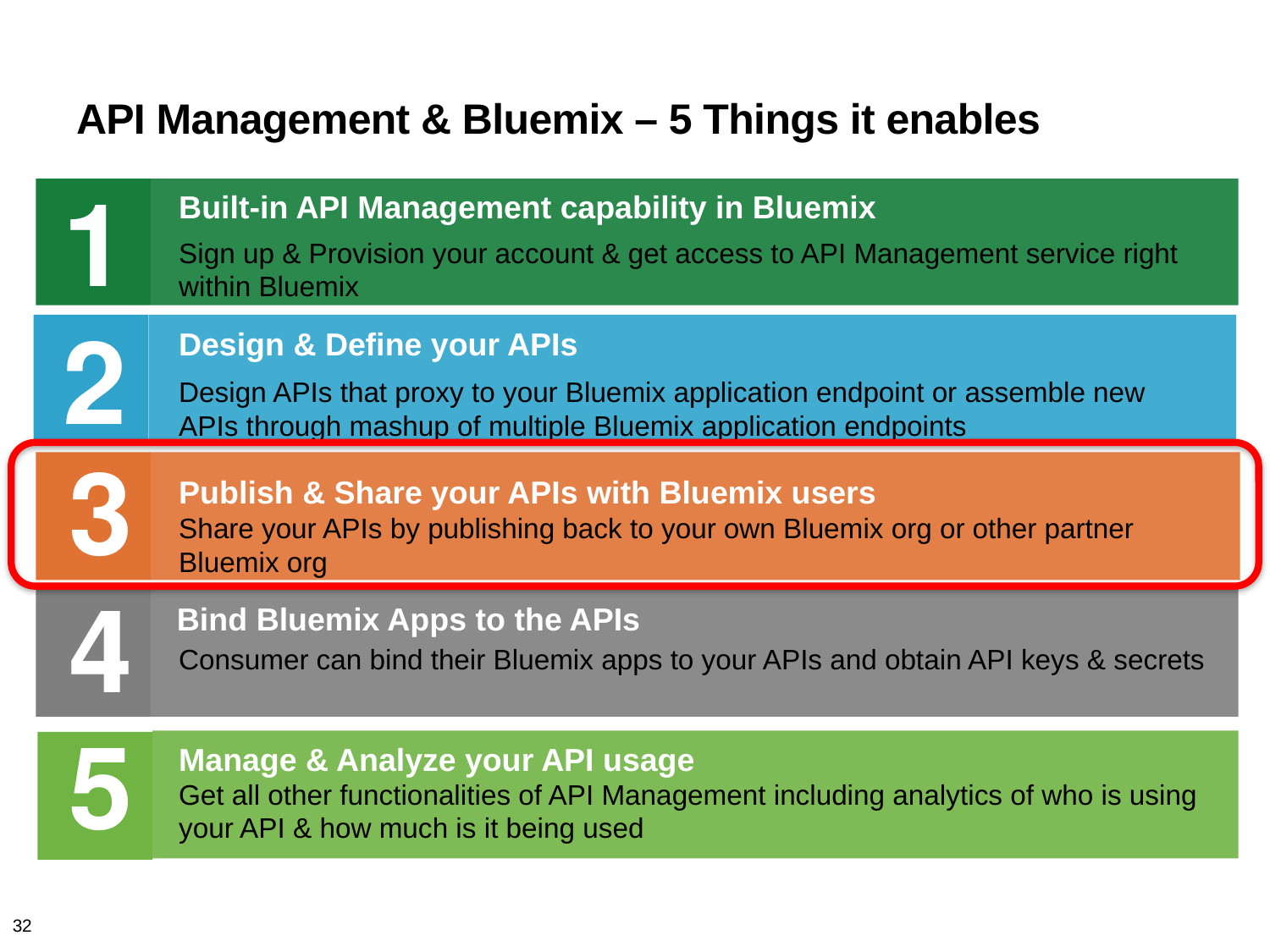

# API Management & Bluemix – 5 Things it enables
1

Built-in API Management capability in Bluemix
Sign up & Provision your account & get access to API Management service right within Bluemix
2
2

Design & Define your APIs
Design APIs that proxy to your Bluemix application endpoint or assemble new APIs through mashup of multiple Bluemix application endpoints
3

Publish & Share your APIs with Bluemix users
Share your APIs by publishing back to your own Bluemix org or other partner Bluemix org
4

Bind Bluemix Apps to the APIs
Consumer can bind their Bluemix apps to your APIs and obtain API keys & secrets
5

Manage & Analyze your API usage
Get all other functionalities of API Management including analytics of who is using your API & how much is it being used
32